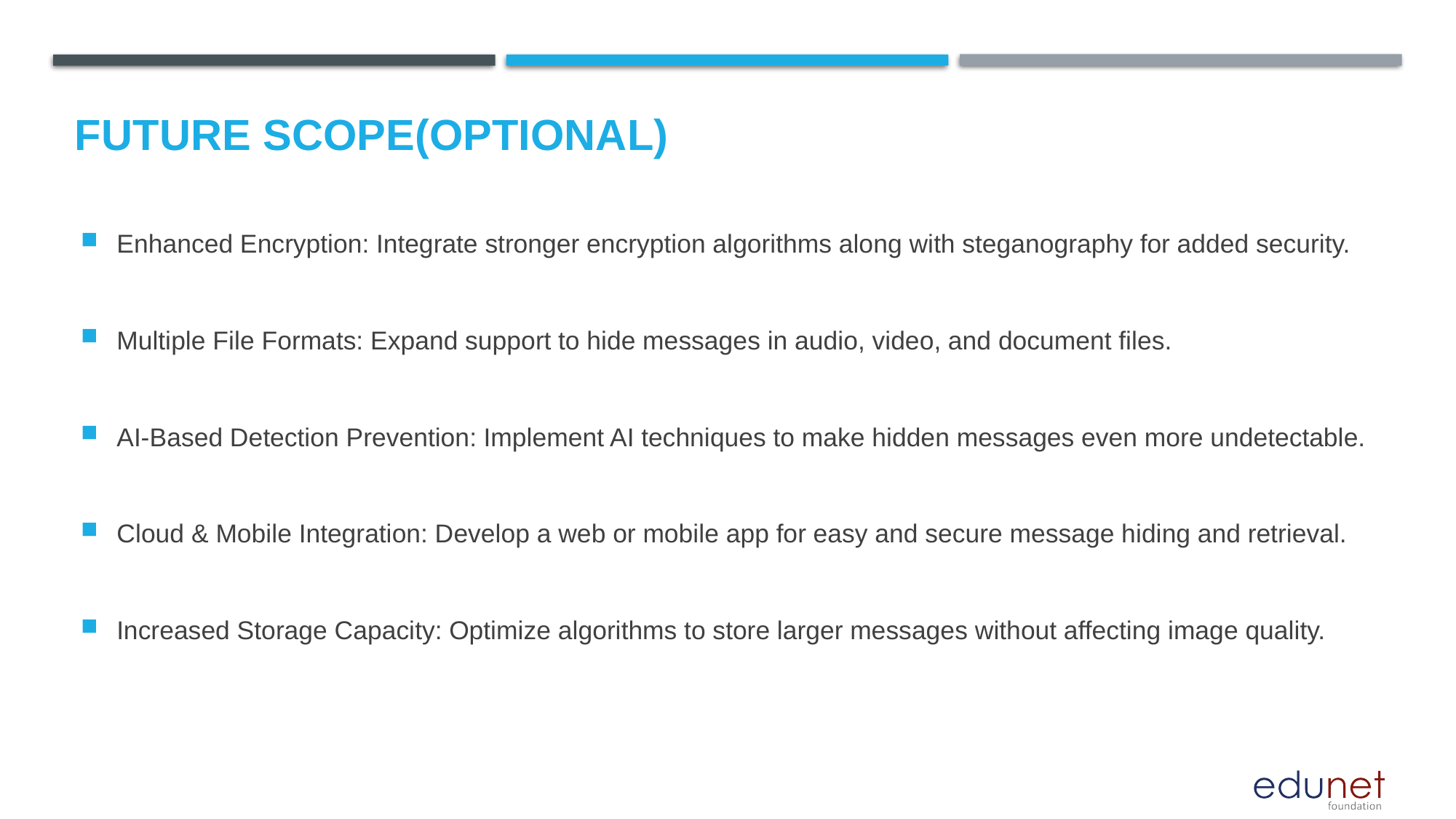

Future scope(optional)
Enhanced Encryption: Integrate stronger encryption algorithms along with steganography for added security.

Multiple File Formats: Expand support to hide messages in audio, video, and document files.

AI-Based Detection Prevention: Implement AI techniques to make hidden messages even more undetectable.

Cloud & Mobile Integration: Develop a web or mobile app for easy and secure message hiding and retrieval.

Increased Storage Capacity: Optimize algorithms to store larger messages without affecting image quality.